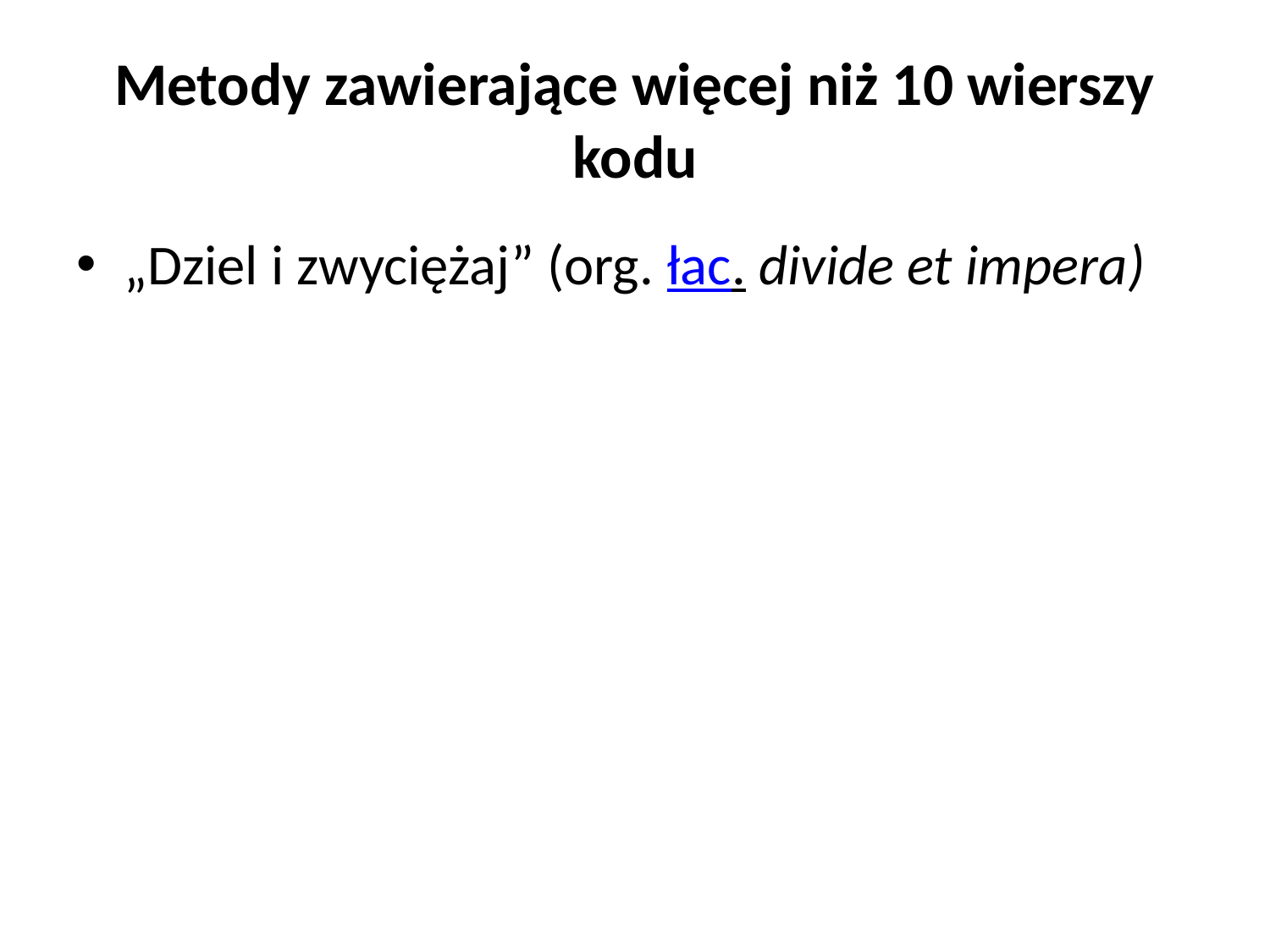

# Metody zawierające więcej niż 10 wierszy kodu
„Dziel i zwyciężaj” (org. łac. divide et impera)